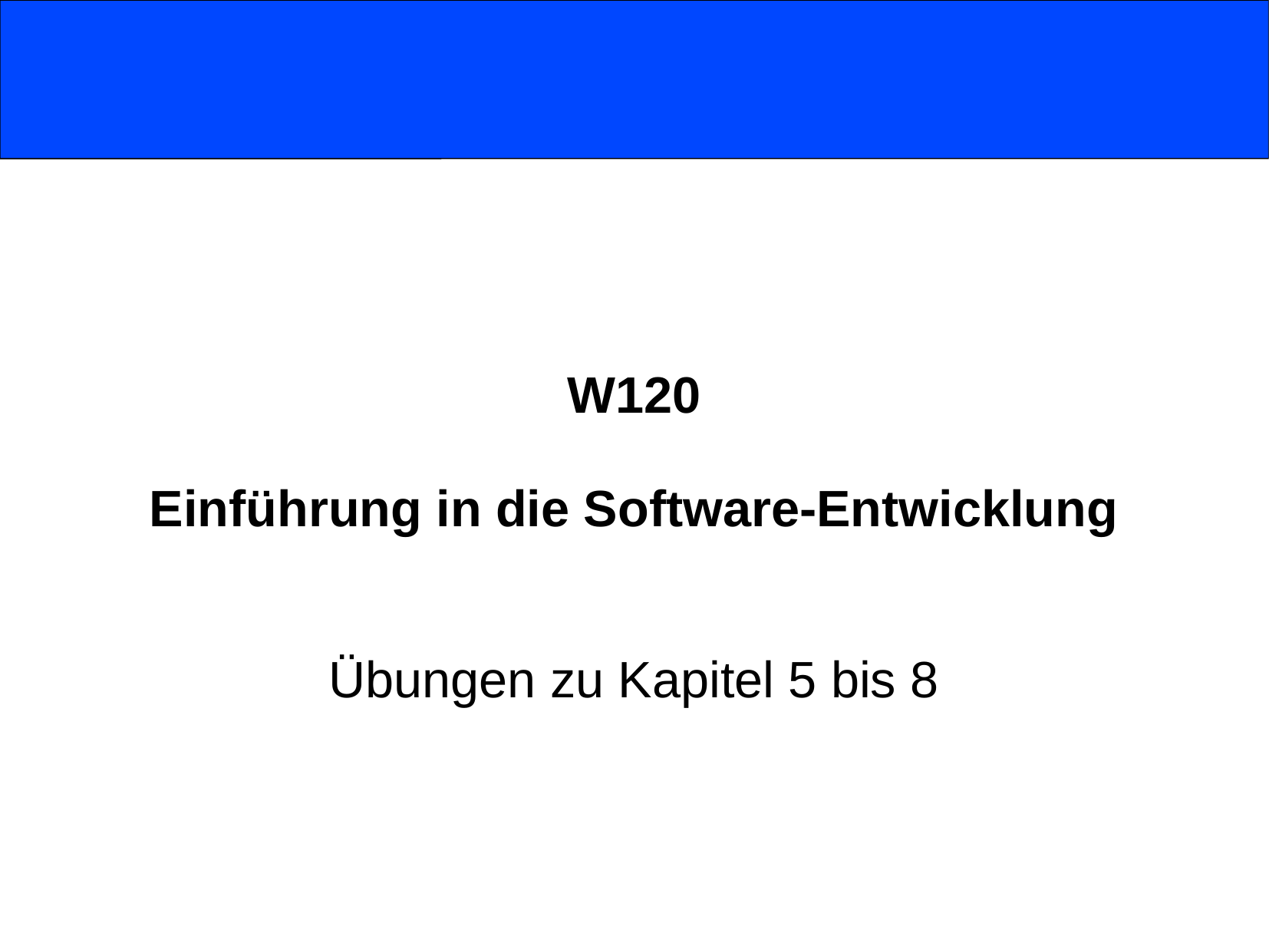

#
W120

Einführung in die Software-Entwicklung

Übungen zu Kapitel 5 bis 8